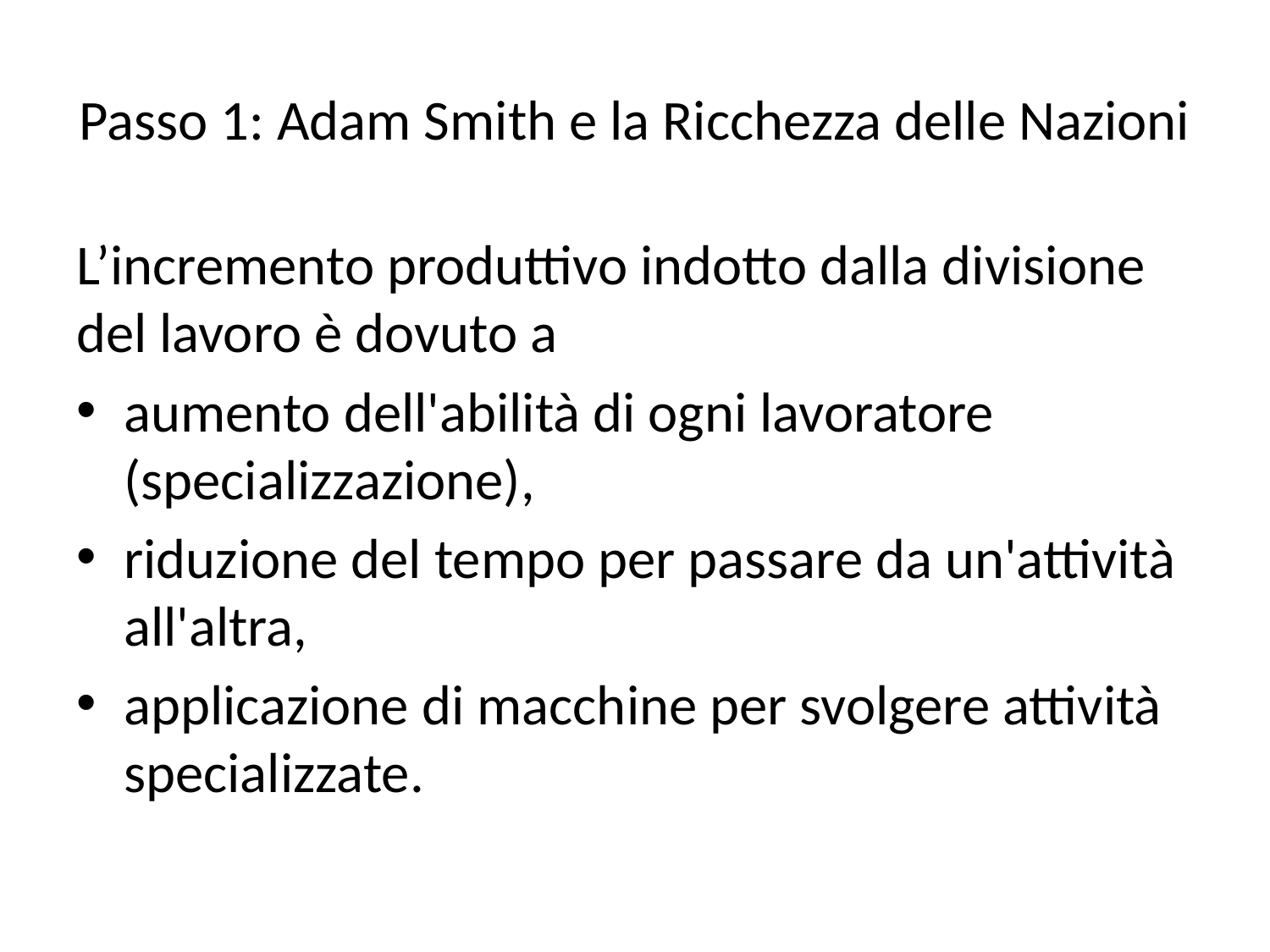

# Passo 1: Adam Smith e la Ricchezza delle Nazioni
L’incremento produttivo indotto dalla divisione del lavoro è dovuto a
aumento dell'abilità di ogni lavoratore (specializzazione),
riduzione del tempo per passare da un'attività all'altra,
applicazione di macchine per svolgere attività specializzate.